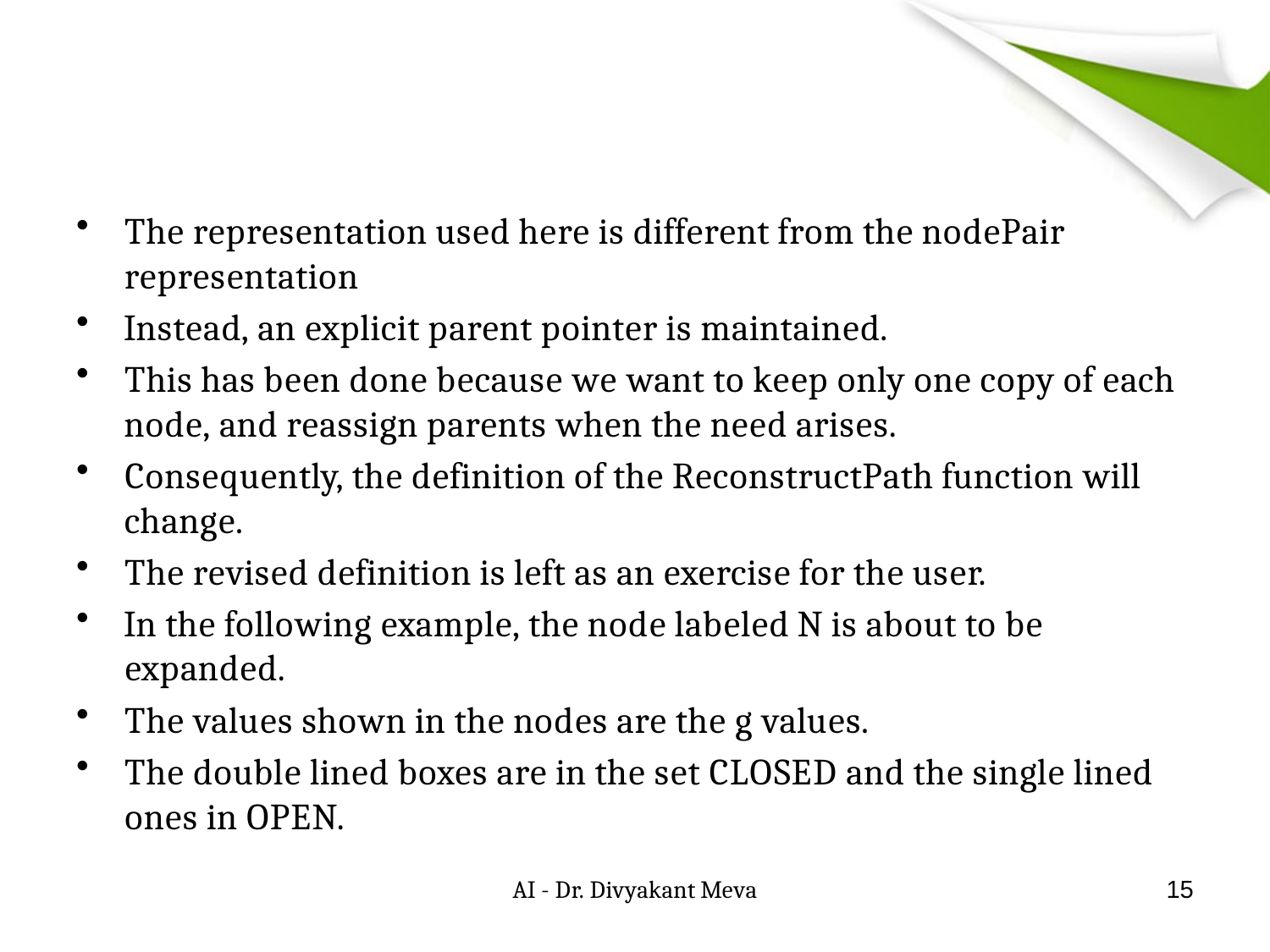

#
The representation used here is different from the nodePair representation
Instead, an explicit parent pointer is maintained.
This has been done because we want to keep only one copy of each node, and reassign parents when the need arises.
Consequently, the definition of the ReconstructPath function will change.
The revised definition is left as an exercise for the user.
In the following example, the node labeled N is about to be expanded.
The values shown in the nodes are the g values.
The double lined boxes are in the set CLOSED and the single lined ones in OPEN.
AI - Dr. Divyakant Meva
15